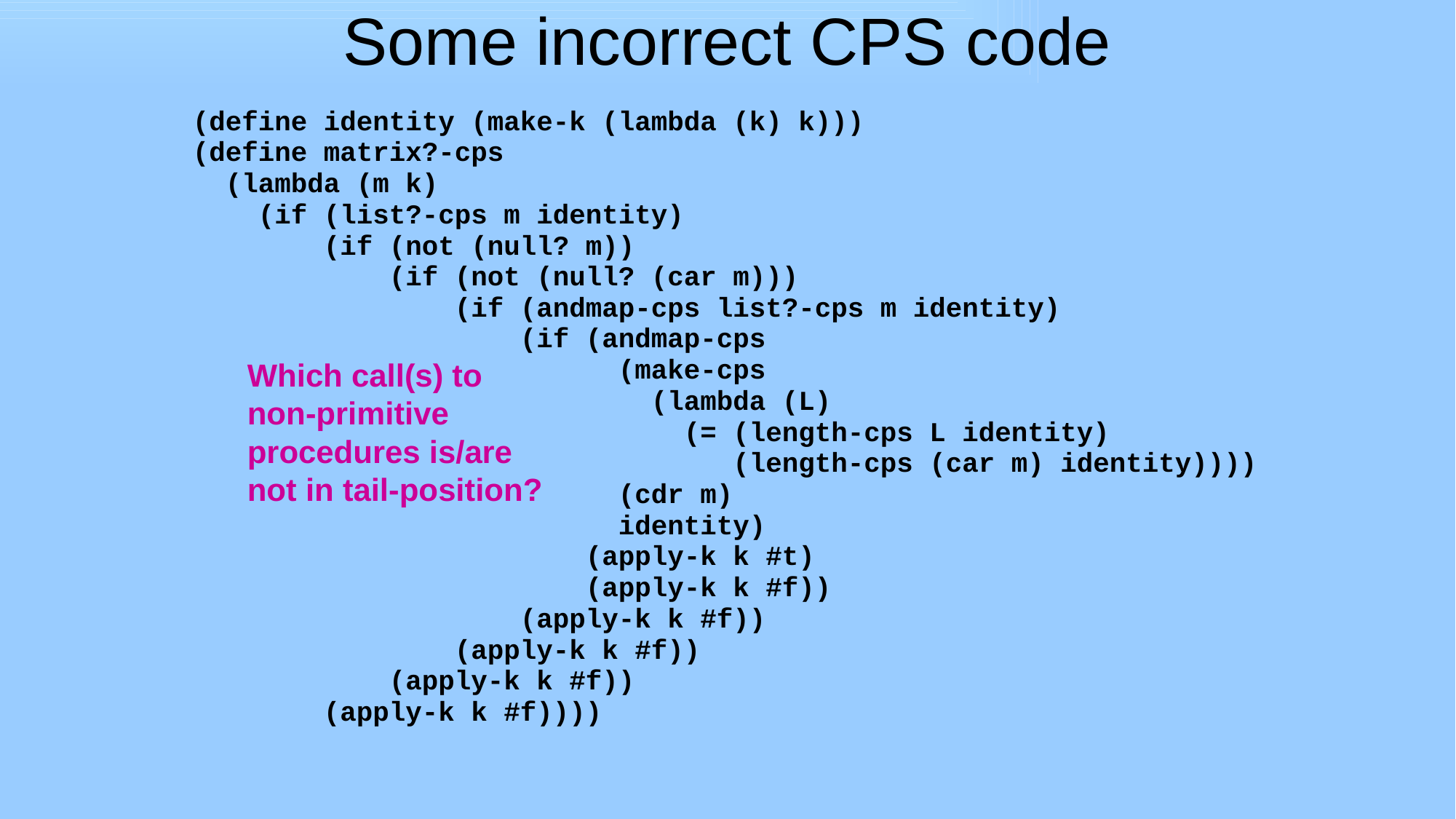

# Some incorrect CPS code
(define identity (make-k (lambda (k) k)))
(define matrix?-cps
  (lambda (m k)
    (if (list?-cps m identity)
        (if (not (null? m))
            (if (not (null? (car m)))
                (if (andmap-cps list?-cps m identity)
                    (if (andmap-cps
                          (make-cps
                            (lambda (L)
                              (= (length-cps L identity)
                                 (length-cps (car m) identity))))
                          (cdr m)
                          identity)
                        (apply-k k #t)
                        (apply-k k #f))
                    (apply-k k #f))
                (apply-k k #f))
            (apply-k k #f))
        (apply-k k #f))))

Which call(s) to non-primitive procedures is/are not in tail-position?